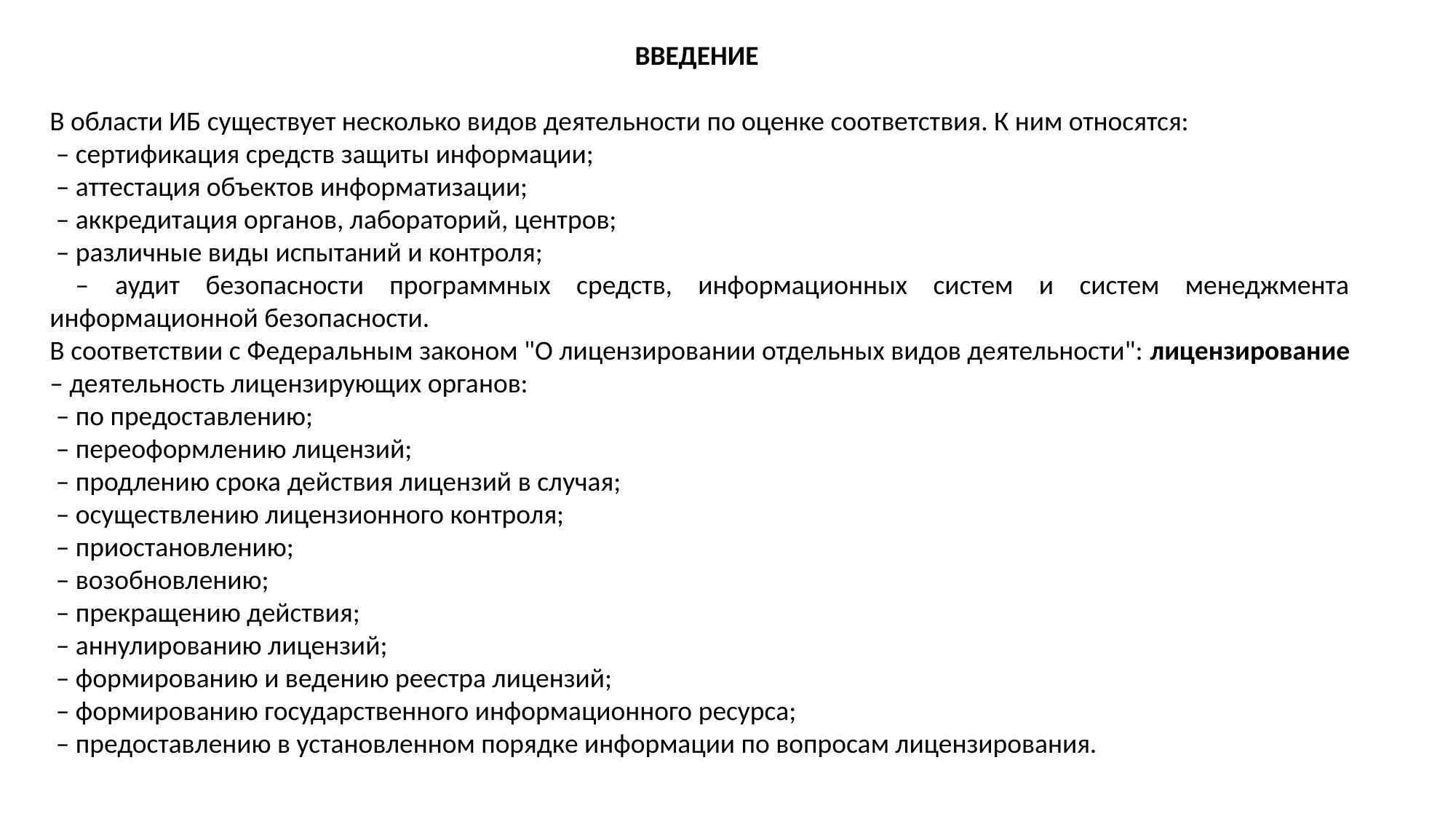

Аудит – систематический, независимый и документированный процесс
получения записей, фиксирования фактов или другой соответствующей ин-
формации и их объективного оценивания с целью установления степени выполнения заданных требований.
Отличия аудита от сертификации:
– нет жестких рамок в плане подтверждения соответствия в виде доку-
мента государственного образца (сертификата соответствия строго определенным требованиям);
– нет необходимости привлечения третьей стороны (независимой аккредитованной лаборатории);
– критерии аудита могут быть более-гибкие, отвечающие реалиям дня.
Таким образом, сертификация средств защиты информации по требованиям безопасности информации представляет собой обязательное независимое подтверждение соответствия СЗИ требованиям нормативных документов по защите информации с учетом правил федеральных органов (Минобо-
роны, ФСБ, ФСТЭК) в рамках их компетенции. Следует отметить, что феде-
ральные органы по сертификации трактуют СЗИ в широком смысле, как
средство защиты от угроз информационной безопасности и ее составных
свойств: целостности, доступности, конфиденциальности и др. В этом смыс-
ле под понятие СЗИ при самой общей модели угроз подпадает любое изделие
в защищенном исполнении, например, "безопасное" от программных закла-
док ПО.
ВВЕДЕНИЕ

В области ИБ существует несколько видов деятельности по оценке соответствия. К ним относятся:
 – сертификация средств защиты информации;
 – аттестация объектов информатизации;
 – аккредитация органов, лабораторий, центров;
 – различные виды испытаний и контроля;
 – аудит безопасности программных средств, информационных систем и систем менеджмента информационной безопасности.
В соответствии с Федеральным законом "О лицензировании отдельных видов деятельности": лицензирование – деятельность лицензирующих органов:
 – по предоставлению;
 – переоформлению лицензий;
 – продлению срока действия лицензий в случая;
 – осуществлению лицензионного контроля;
 – приостановлению;
 – возобновлению;
 – прекращению действия;
 – аннулированию лицензий;
 – формированию и ведению реестра лицензий;
 – формированию государственного информационного ресурса;
 – предоставлению в установленном порядке информации по вопросам лицензирования.